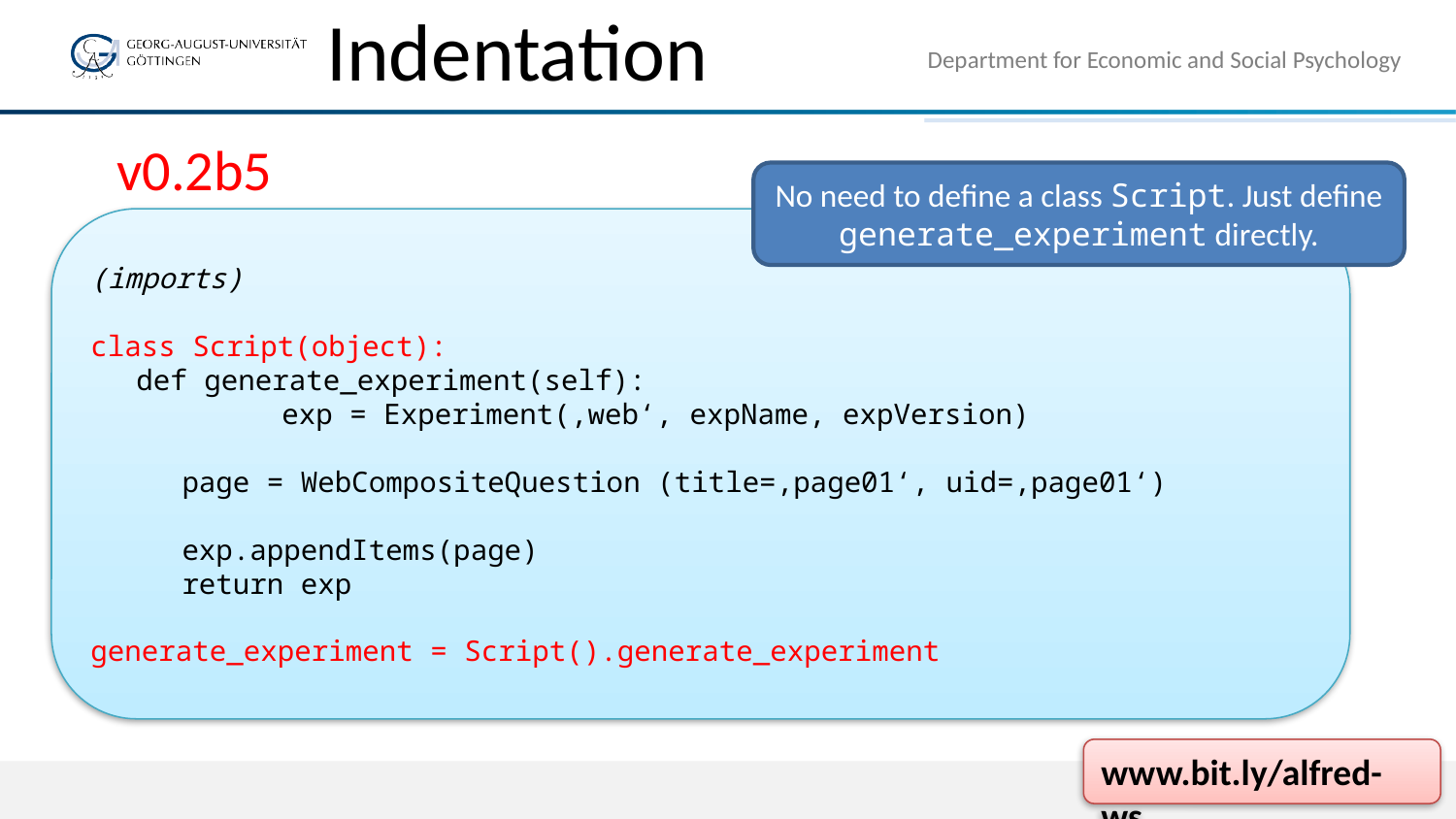

# Indentation
Department for Economic and Social Psychology
v0.2b5
No need to define a class Script. Just define generate_experiment directly.
(imports)

class Script(object):
def generate_experiment(self):
	exp = Experiment(‚web‘, expName, expVersion)

page = WebCompositeQuestion (title=‚page01‘, uid=‚page01‘)

exp.appendItems(page)
return exp

generate_experiment = Script().generate_experiment
www.bit.ly/alfred-ws